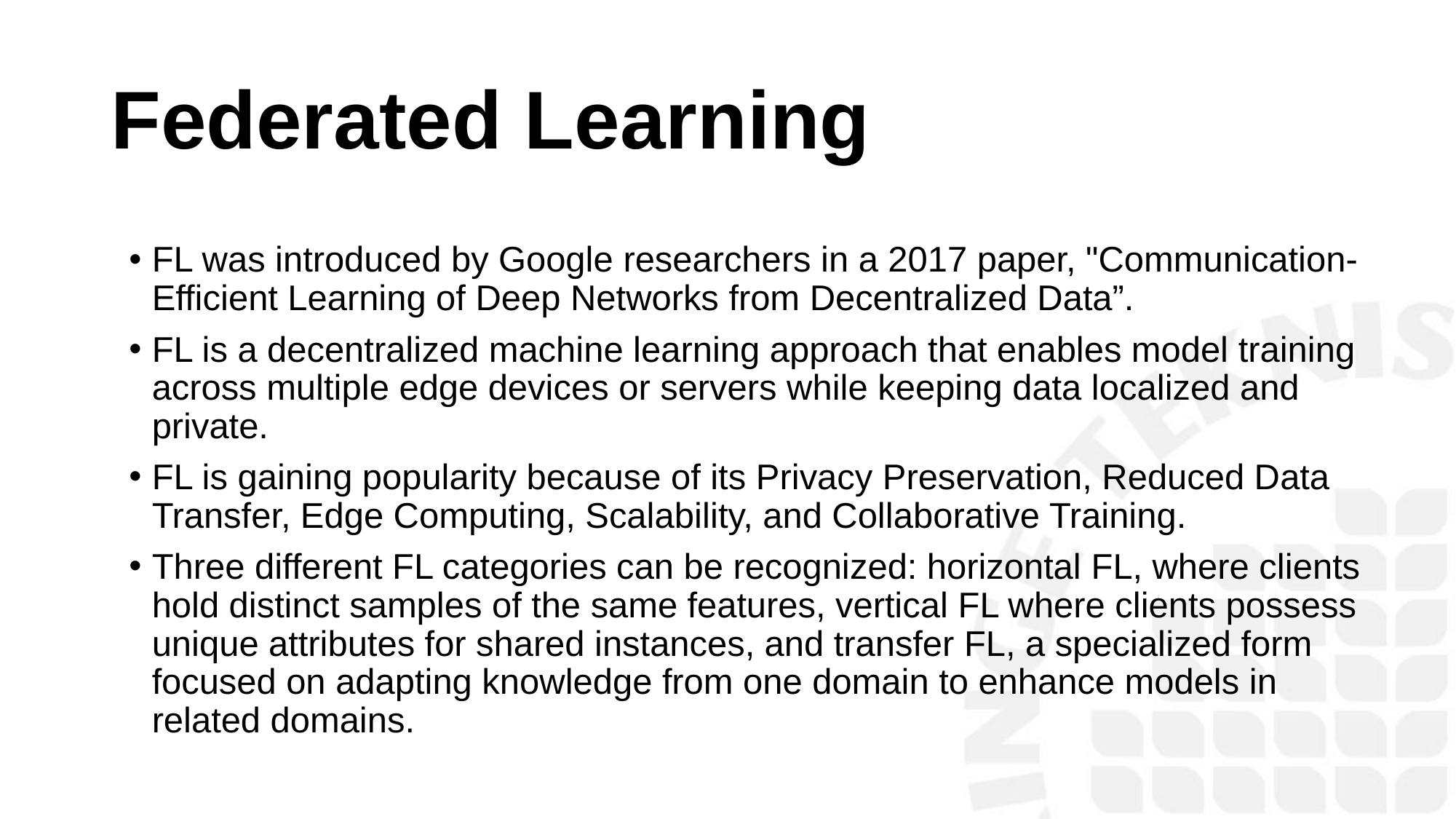

# Federated Learning

FL was introduced by Google researchers in a 2017 paper, "Communication-Efficient Learning of Deep Networks from Decentralized Data”.
FL is a decentralized machine learning approach that enables model training across multiple edge devices or servers while keeping data localized and private.
FL is gaining popularity because of its Privacy Preservation, Reduced Data Transfer, Edge Computing, Scalability, and Collaborative Training.
Three different FL categories can be recognized: horizontal FL, where clients hold distinct samples of the same features, vertical FL where clients possess unique attributes for shared instances, and transfer FL, a specialized form focused on adapting knowledge from one domain to enhance models in related domains.